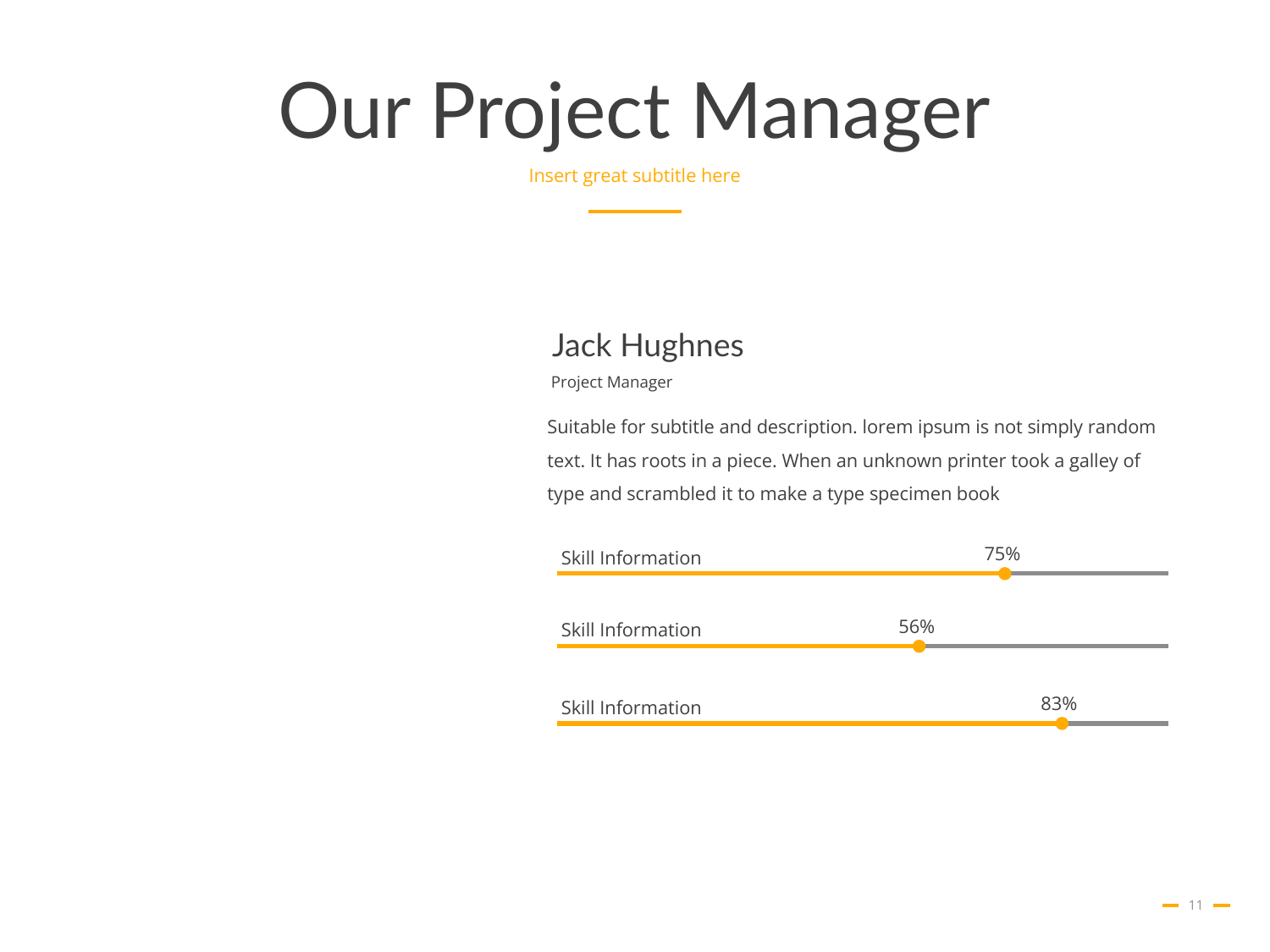

# Our Project Manager
Insert great subtitle here

Jack Hughnes
Project Manager
Suitable for subtitle and description. lorem ipsum is not simply random text. It has roots in a piece. When an unknown printer took a galley of type and scrambled it to make a type specimen book
75%
Skill Information
56%
Skill Information
83%
Skill Information
11